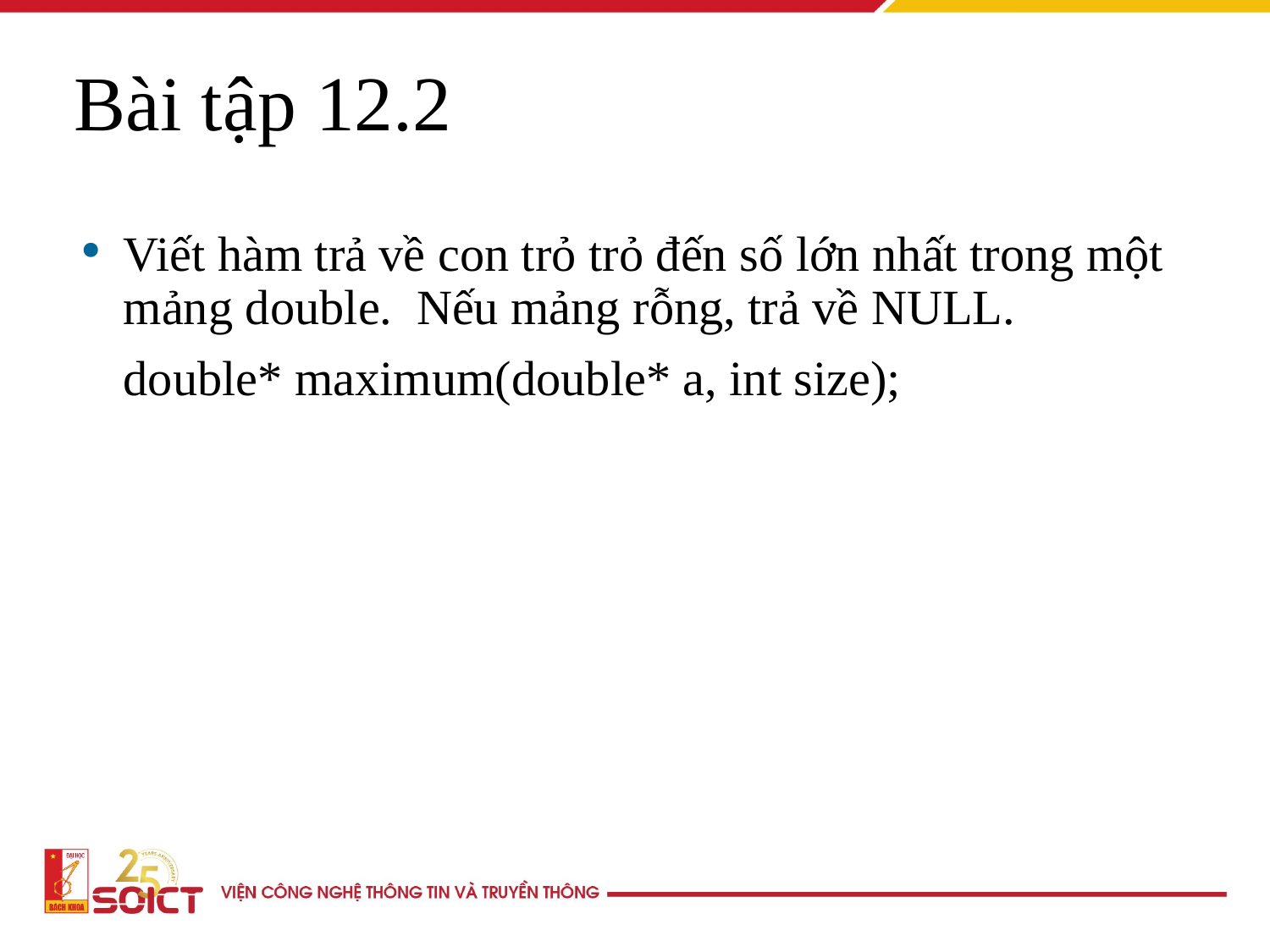

Bài tập 12.2
Viết hàm trả về con trỏ trỏ đến số lớn nhất trong một mảng double.  Nếu mảng rỗng, trả về NULL.
	double* maximum(double* a, int size);